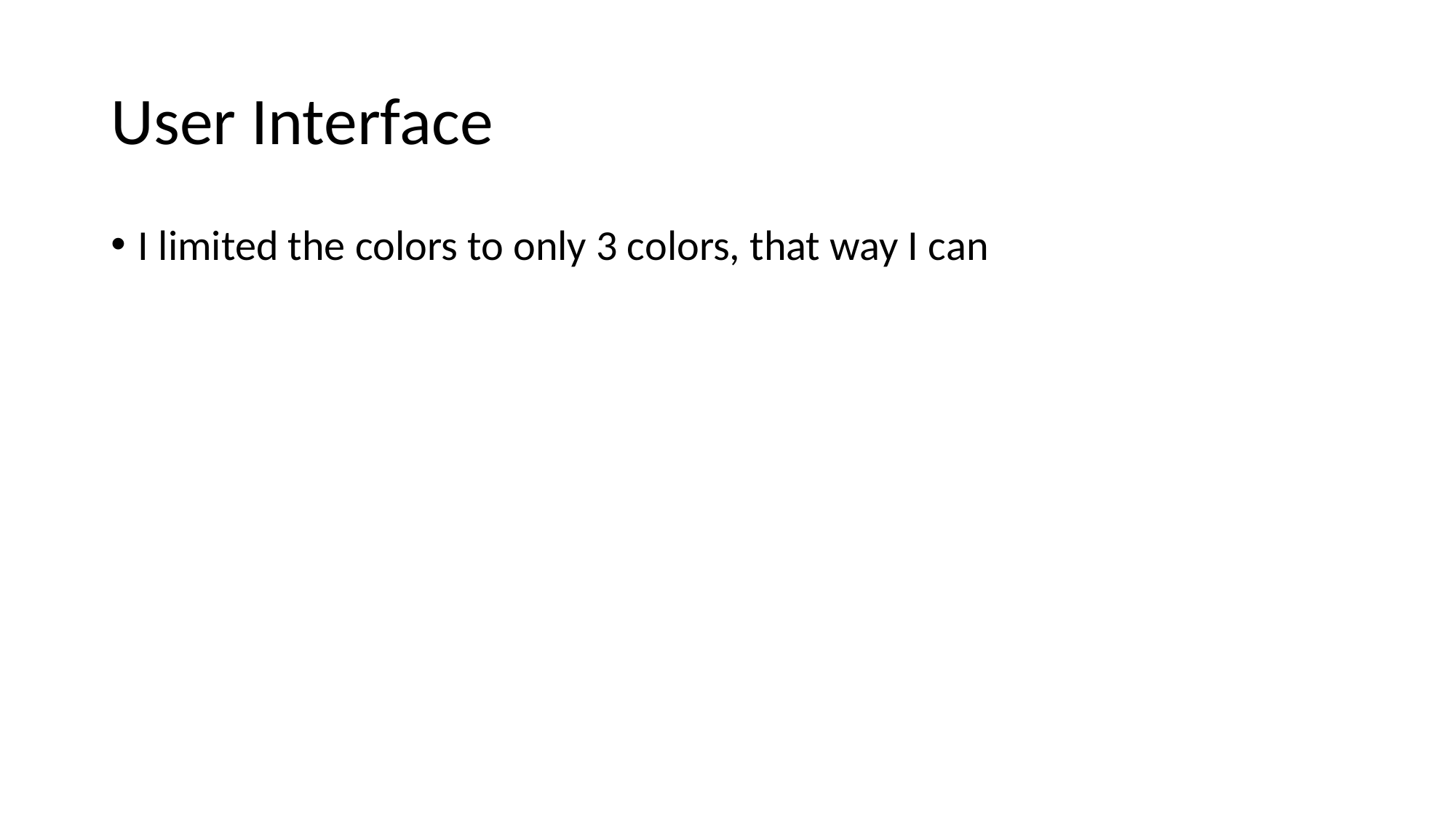

# User Interface
I limited the colors to only 3 colors, that way I can